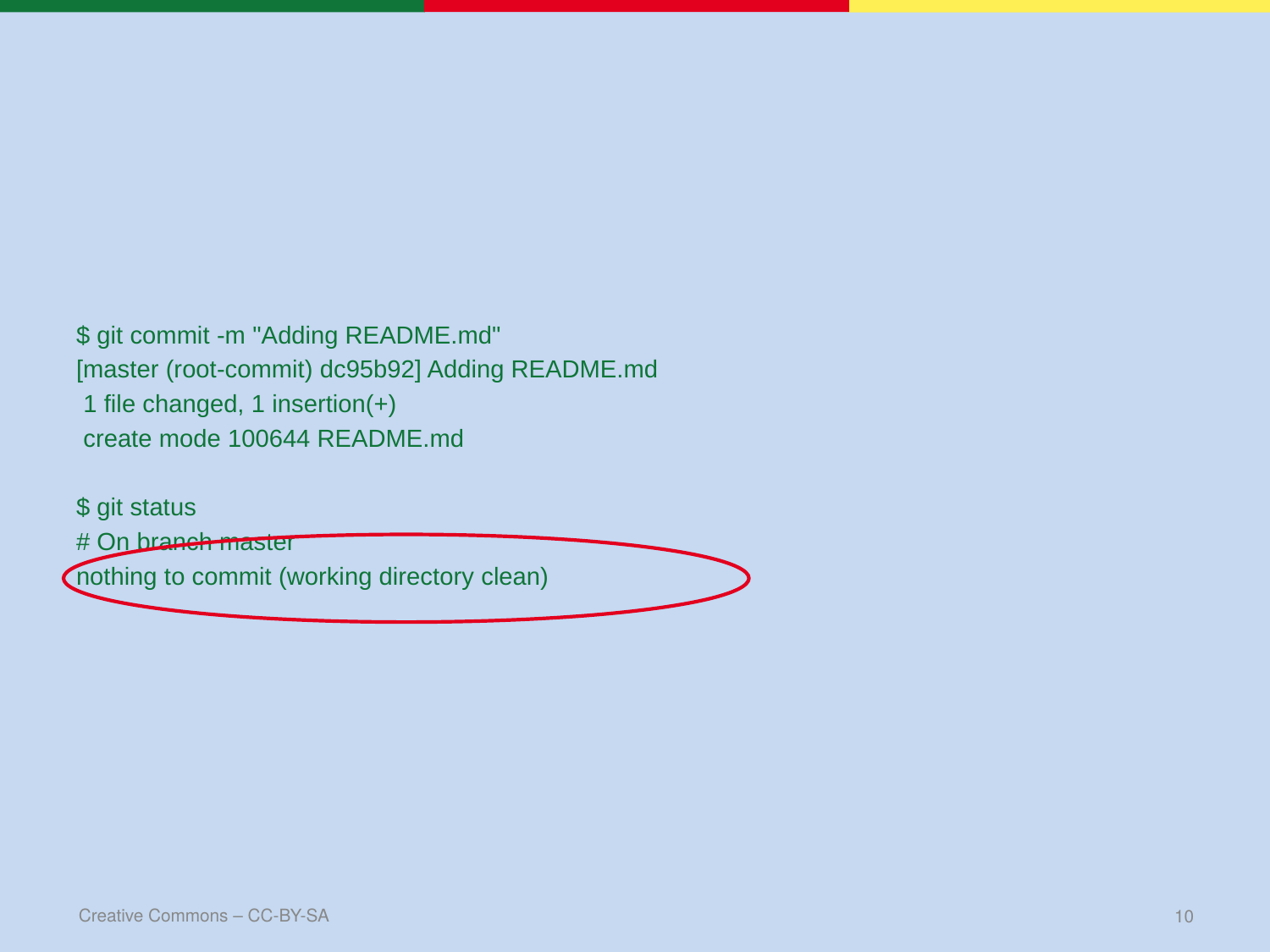

$ git commit -m "Adding README.md"
[master (root-commit) dc95b92] Adding README.md
 1 file changed, 1 insertion(+)
 create mode 100644 README.md

$ git status
# On branch master
nothing to commit (working directory clean)

10